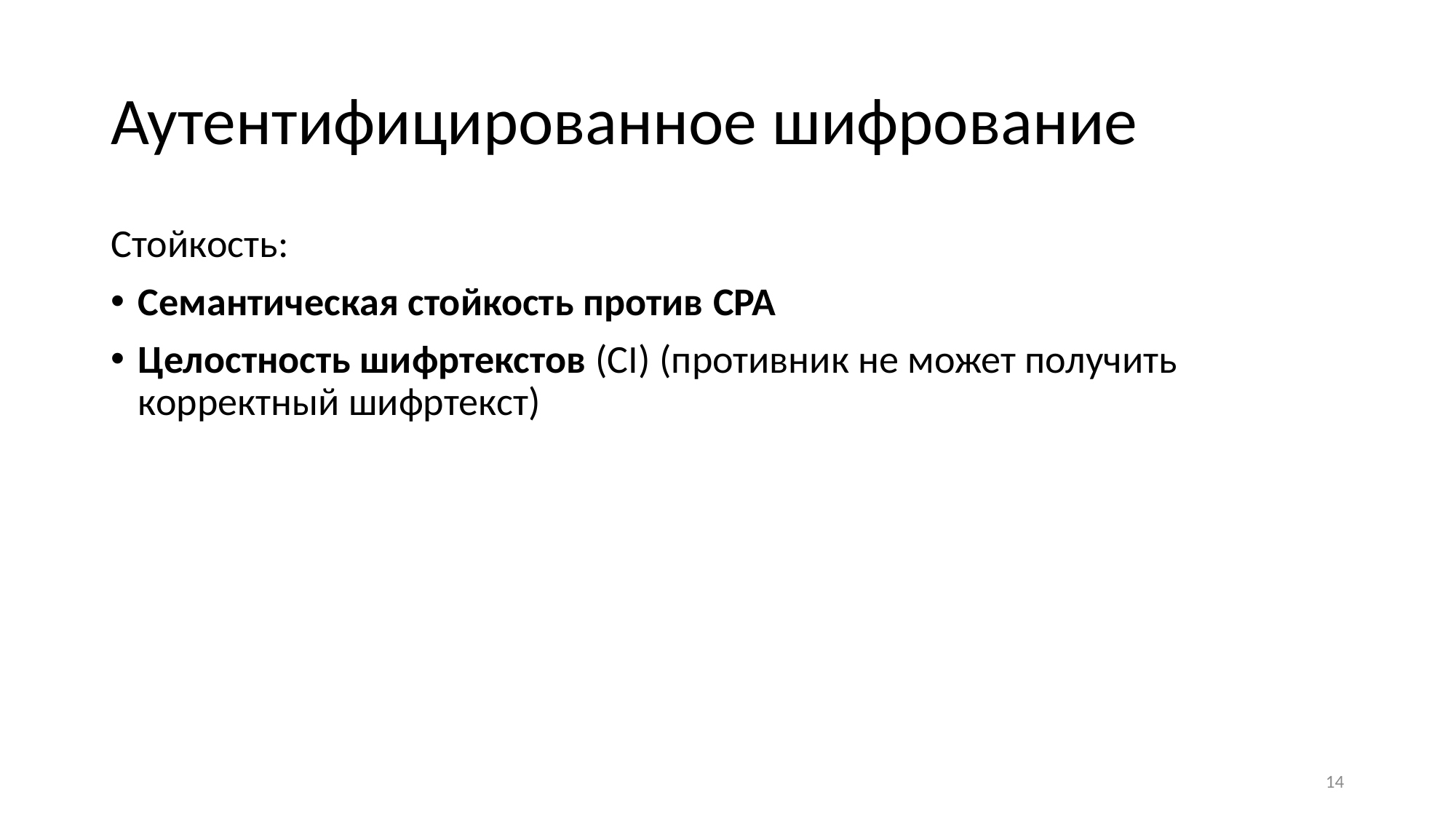

# Аутентифицированное шифрование
Стойкость:
Семантическая стойкость против CPA
Целостность шифртекстов (CI) (противник не может получить корректный шифртекст)

14